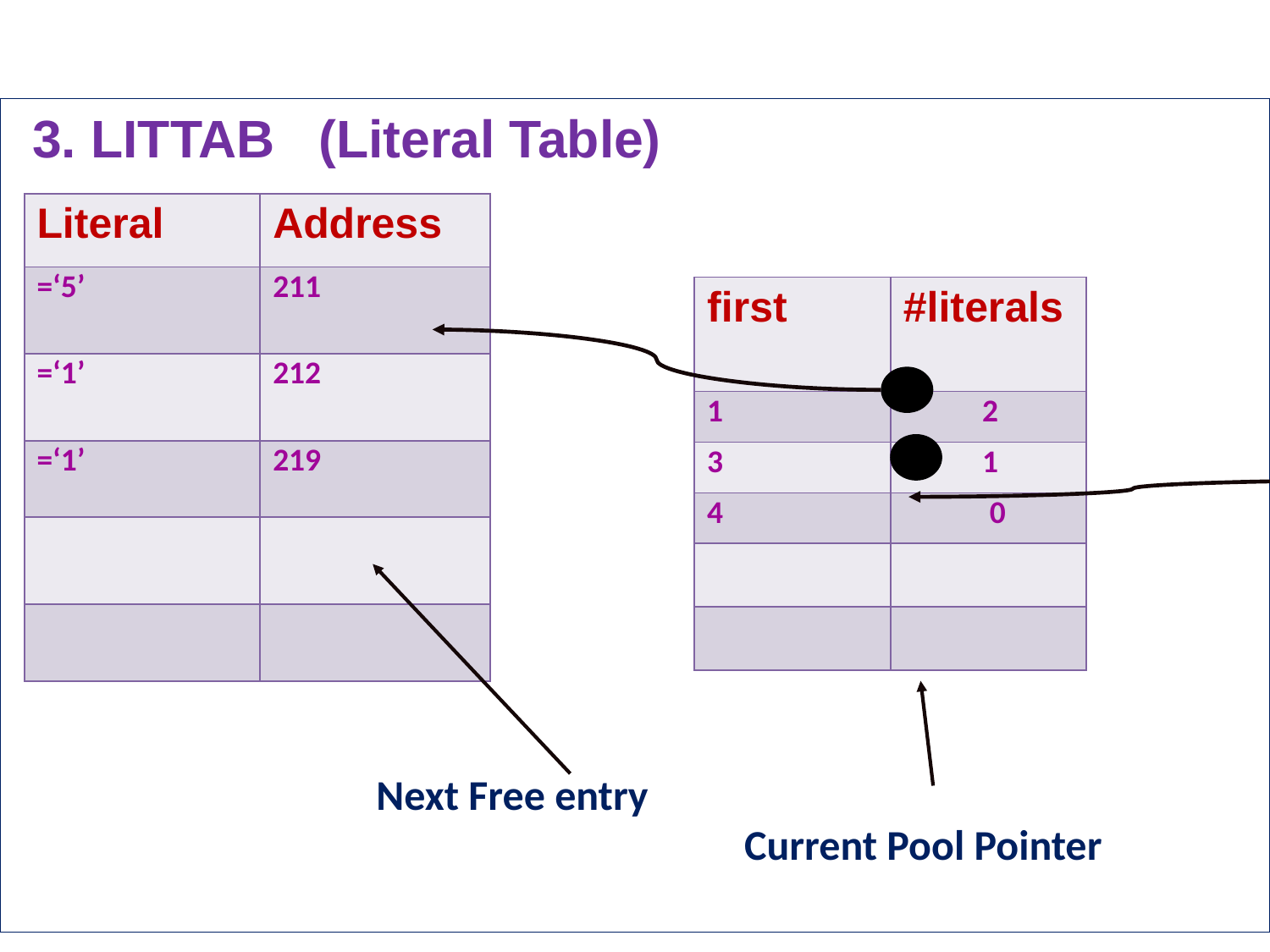

Data Structures Used in Pass-I of an Assembler
	3. LITTAB   (Literal Table)

| Literal | Address |
| --- | --- |
| =‘5’ | 211 |
| =‘1’ | 212 |
| =‘1’ | 219 |
|  |  |
|  |  |
| first | #literals |
| --- | --- |
| 1 | 2 |
| 3 | 1 |
| 4 | 0 |
|  |  |
|  |  |

Next Free entry
Current Pool Pointer